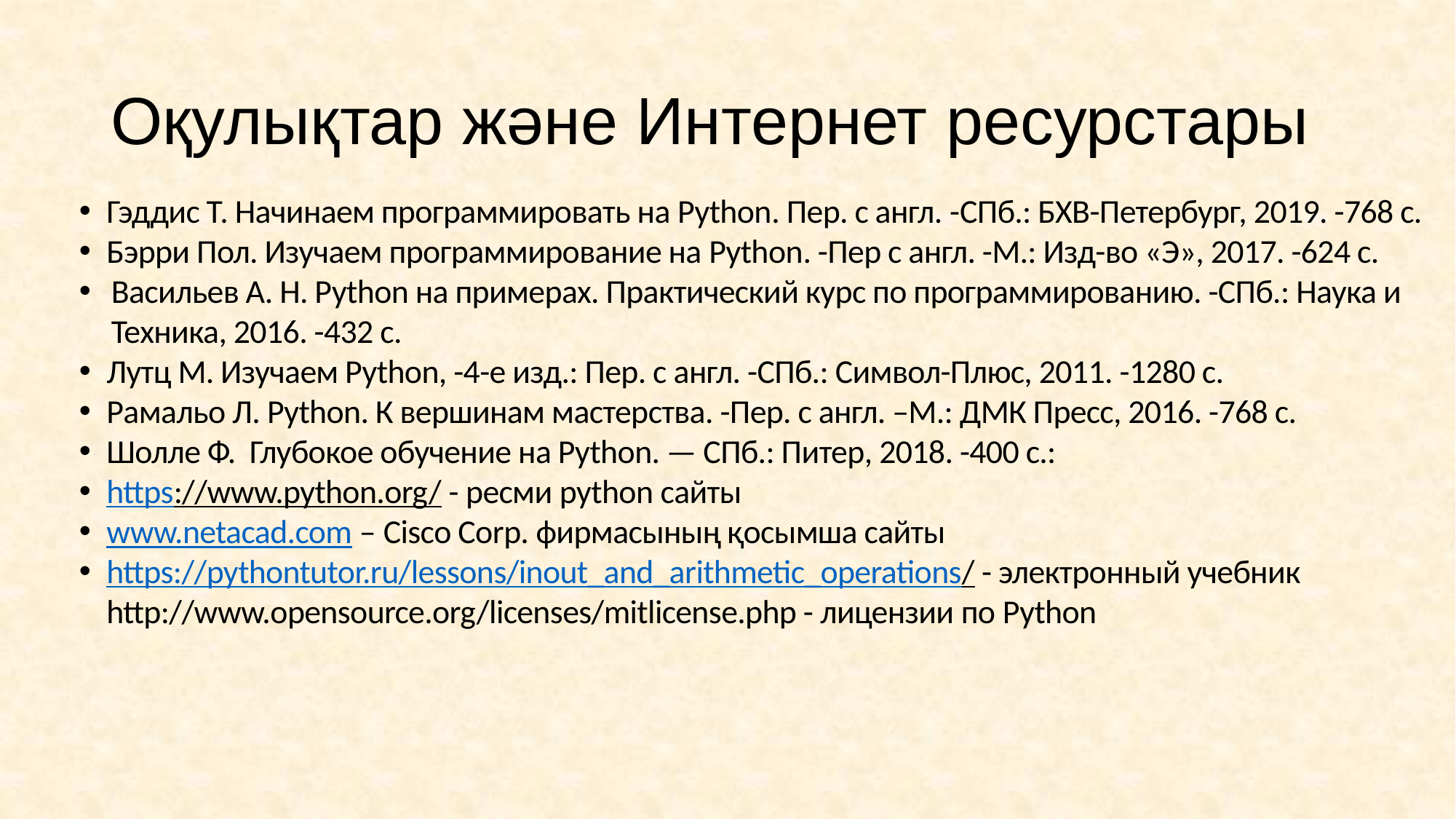

# Оқулықтар және Интернет ресурстары
Гэддис Т. Начинаем программировать на Python. Пер. с англ. -СПб.: БХВ-Петербург, 2019. -768 с.
Бэрри Пол. Изучаем программирование на Python. -Пер с англ. -М.: Изд-во «Э», 2017. -624 с.
Васильев А. Н. Python на примерах. Практический курс по программированию. -СПб.: Наука и Техника, 2016. -432 с.
Лутц М. Изучаем Python, -4-е изд.: Пер. с англ. -СПб.: Символ-Плюс, 2011. -1280 с.
Рамальо Л. Python. К вершинам мастерства. -Пер. с англ. –М.: ДМК Пресс, 2016. -768 с.
Шолле Ф.  Глубокое обучение на Python. — СПб.: Питер, 2018. -400 с.:
https://www.python.org/ - ресми python сайты
www.netacad.com – Cisco Corp. фирмасының қосымша сайты
https://pythontutor.ru/lessons/inout_and_arithmetic_operations/ - электронный учебник http://www.opensource.org/licenses/mit­license.php - лицензии по Python